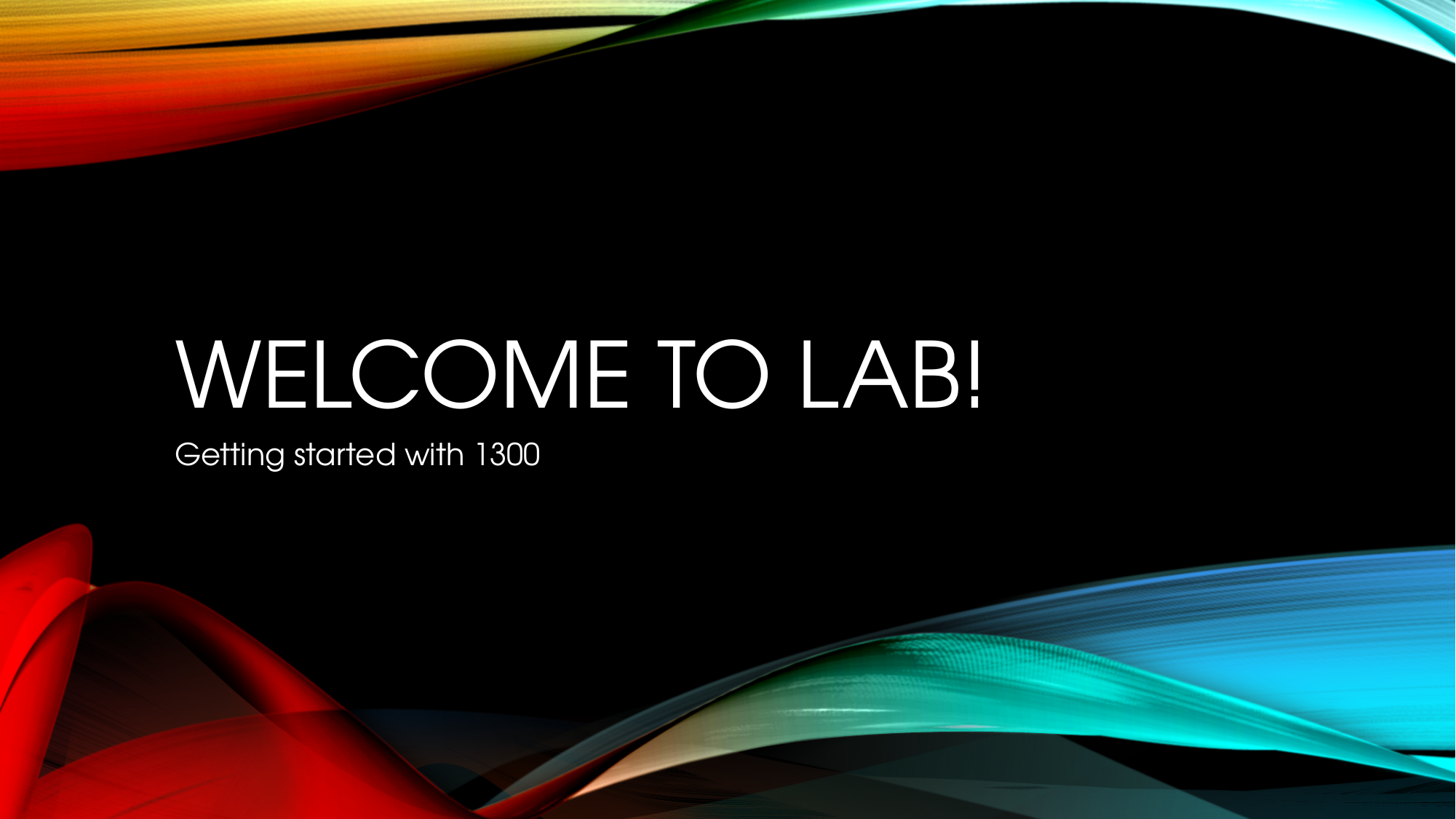

# Welcome to Lab!
Getting started with 1300